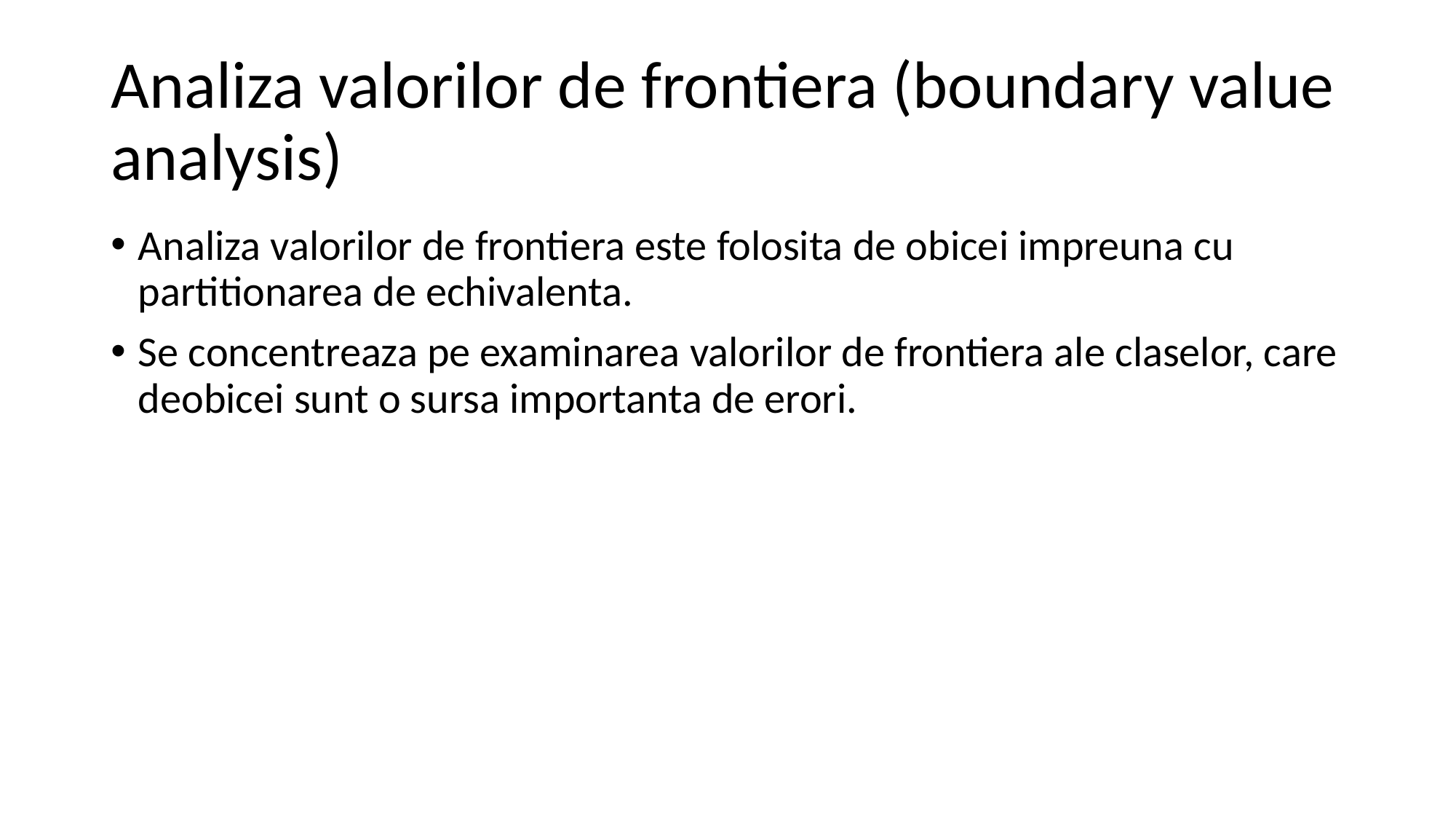

# Analiza valorilor de frontiera (boundary value analysis)
Analiza valorilor de frontiera este folosita de obicei impreuna cu partitionarea de echivalenta.
Se concentreaza pe examinarea valorilor de frontiera ale claselor, care deobicei sunt o sursa importanta de erori.